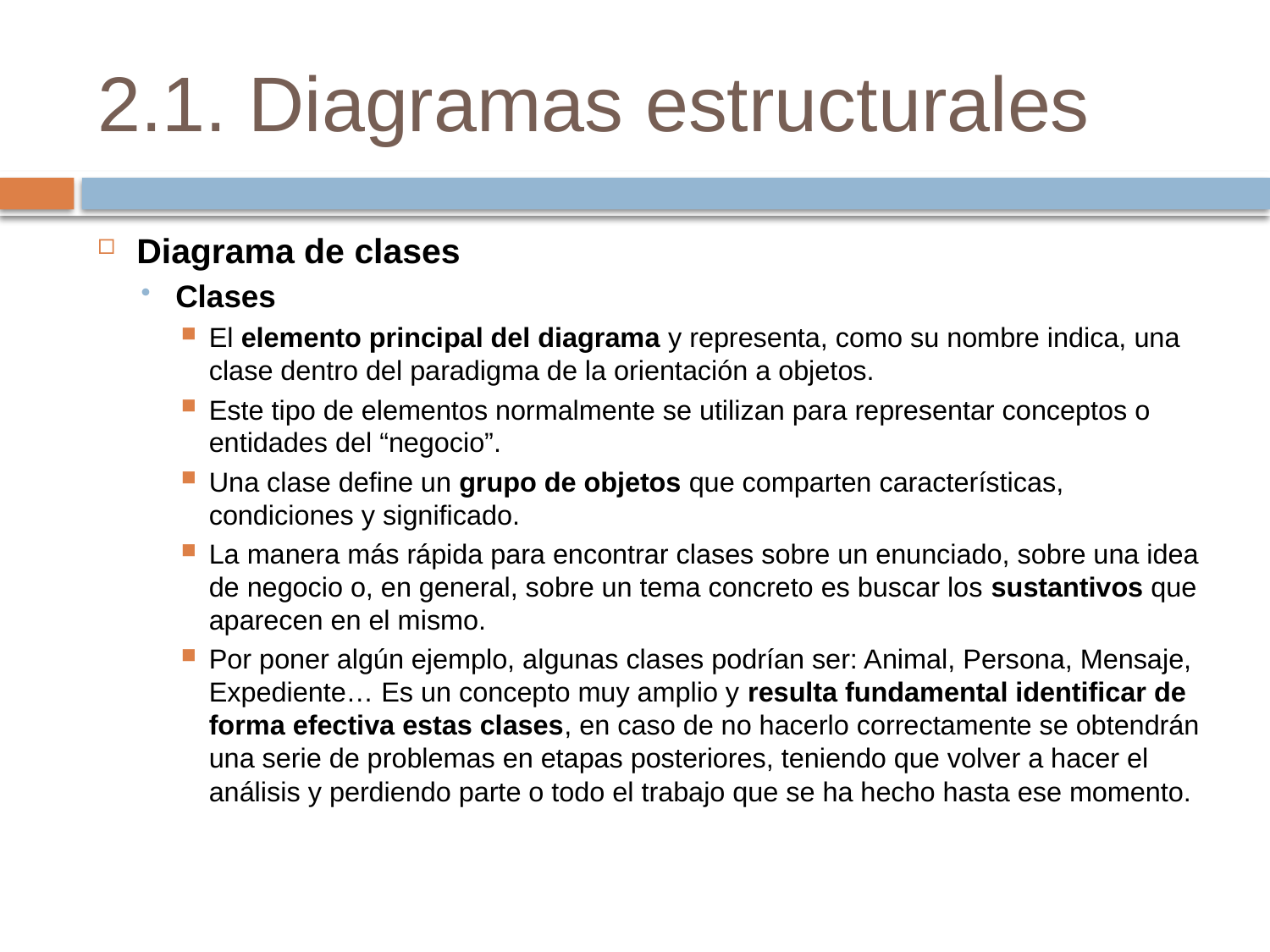

# 2.1. Diagramas estructurales
Diagrama de clases
Clases
El elemento principal del diagrama y representa, como su nombre indica, una clase dentro del paradigma de la orientación a objetos.
Este tipo de elementos normalmente se utilizan para representar conceptos o entidades del “negocio”.
Una clase define un grupo de objetos que comparten características, condiciones y significado.
La manera más rápida para encontrar clases sobre un enunciado, sobre una idea de negocio o, en general, sobre un tema concreto es buscar los sustantivos que aparecen en el mismo.
Por poner algún ejemplo, algunas clases podrían ser: Animal, Persona, Mensaje, Expediente… Es un concepto muy amplio y resulta fundamental identificar de forma efectiva estas clases, en caso de no hacerlo correctamente se obtendrán una serie de problemas en etapas posteriores, teniendo que volver a hacer el análisis y perdiendo parte o todo el trabajo que se ha hecho hasta ese momento.